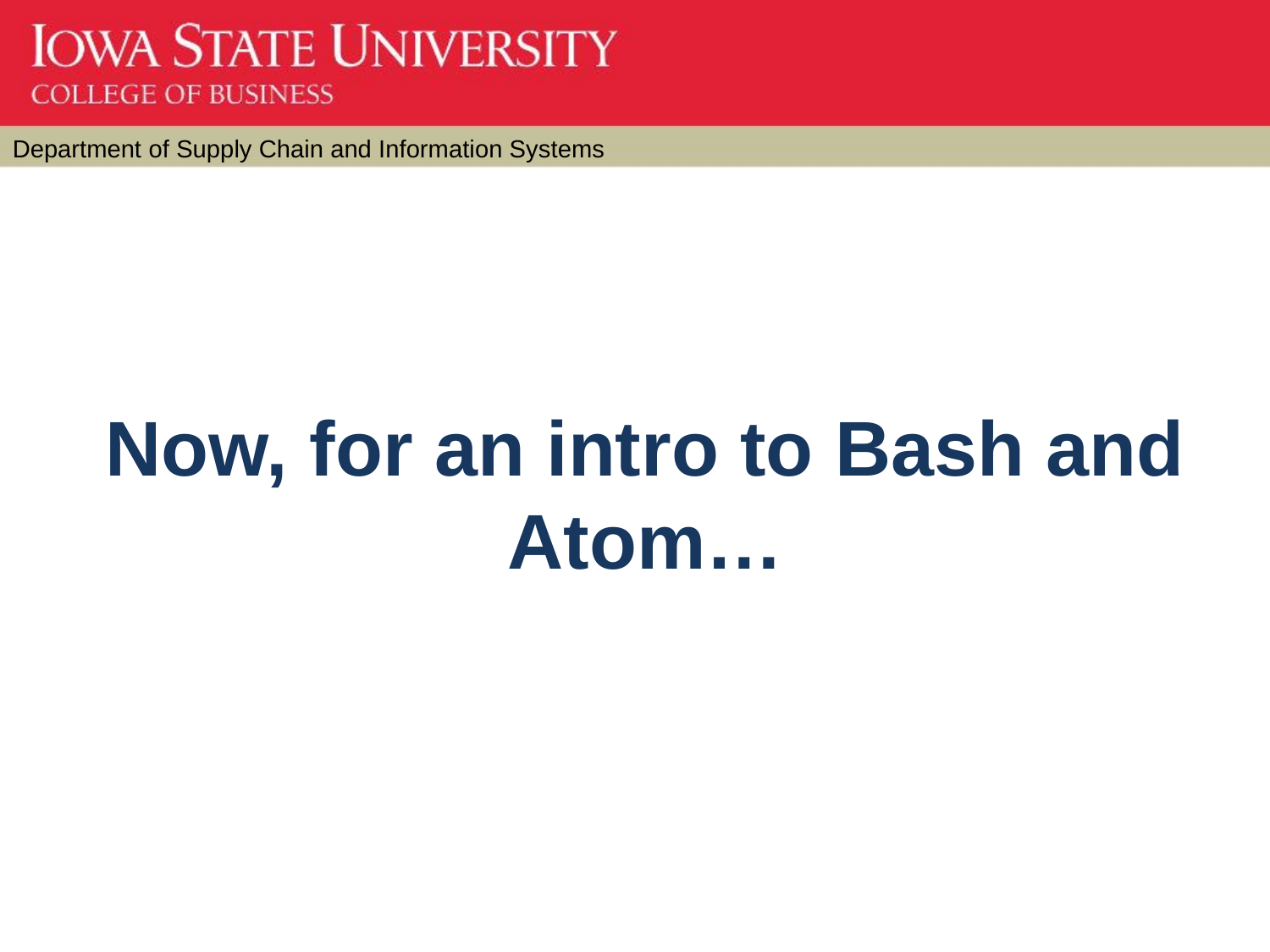

# Now, for an intro to Bash and Atom…